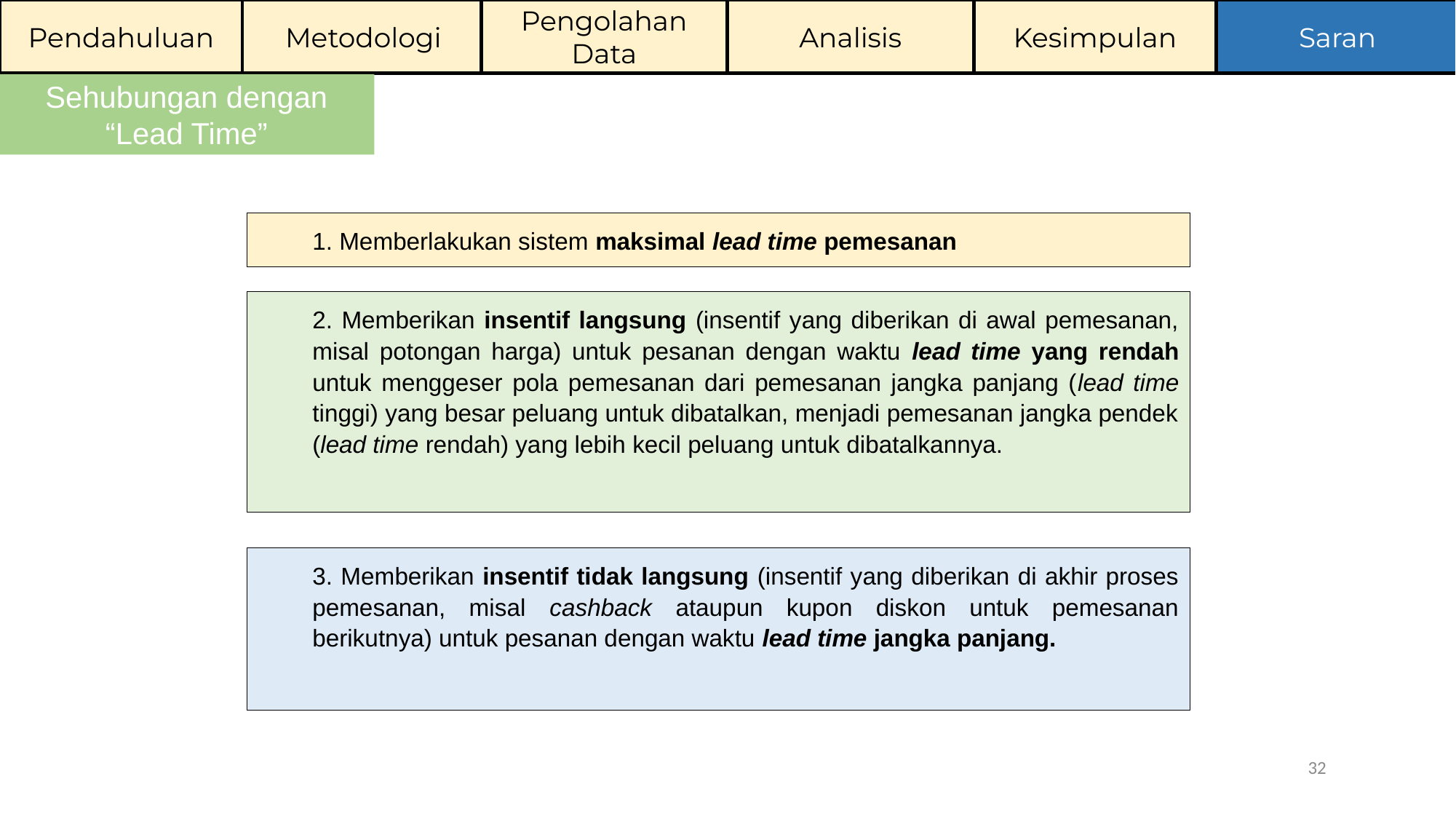

Pendahuluan
Metodologi
Pengolahan Data
Analisis
Kesimpulan
Saran
Sehubungan dengan “Lead Time”
1. Memberlakukan sistem maksimal lead time pemesanan
2. Memberikan insentif langsung (insentif yang diberikan di awal pemesanan, misal potongan harga) untuk pesanan dengan waktu lead time yang rendah untuk menggeser pola pemesanan dari pemesanan jangka panjang (lead time tinggi) yang besar peluang untuk dibatalkan, menjadi pemesanan jangka pendek (lead time rendah) yang lebih kecil peluang untuk dibatalkannya.
3. Memberikan insentif tidak langsung (insentif yang diberikan di akhir proses pemesanan, misal cashback ataupun kupon diskon untuk pemesanan berikutnya) untuk pesanan dengan waktu lead time jangka panjang.
32